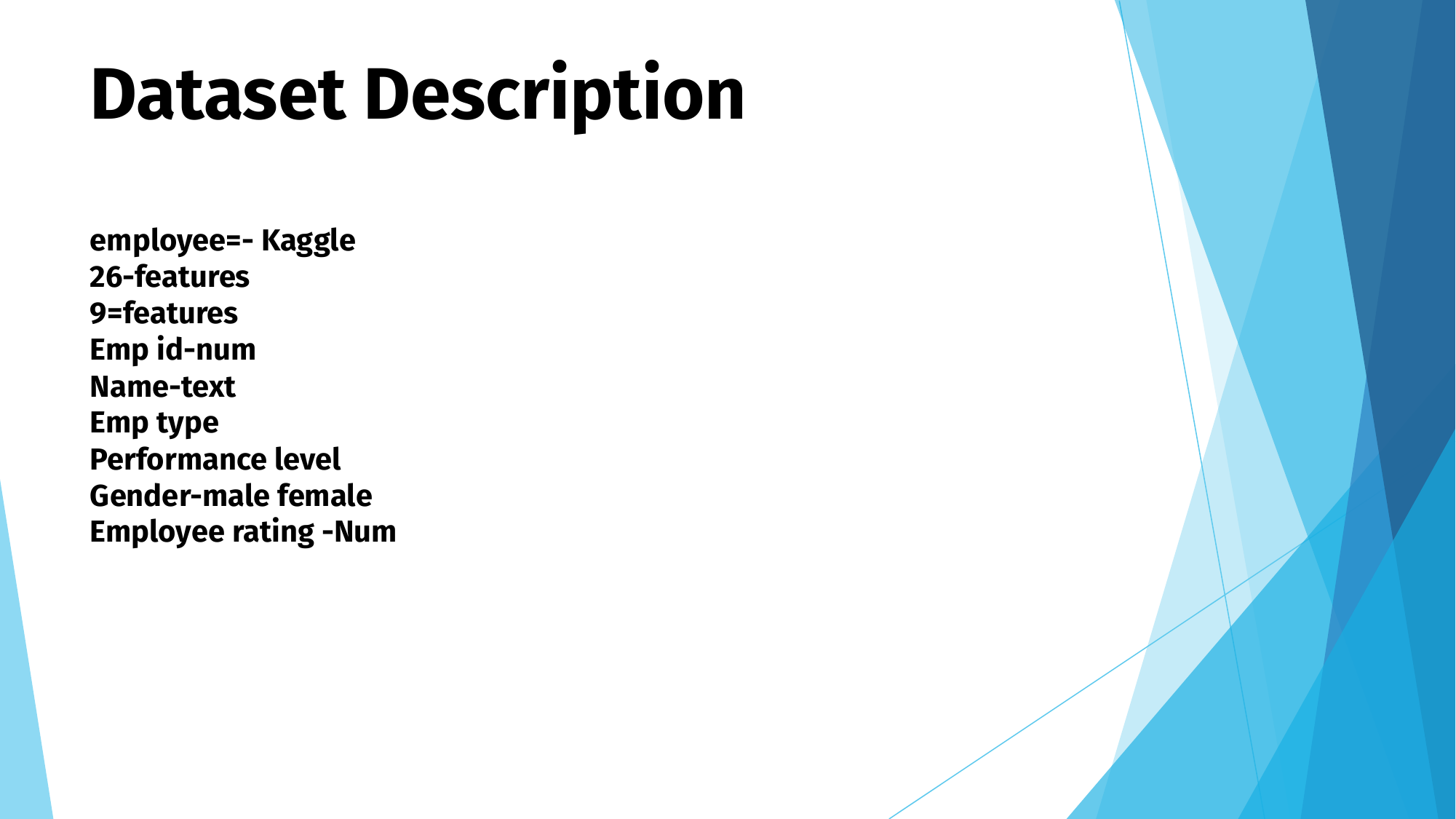

# Dataset Description employee=- Kaggle 26-features 9=features Emp id-num Name-text Emp type Performance level Gender-male female Employee rating -Num